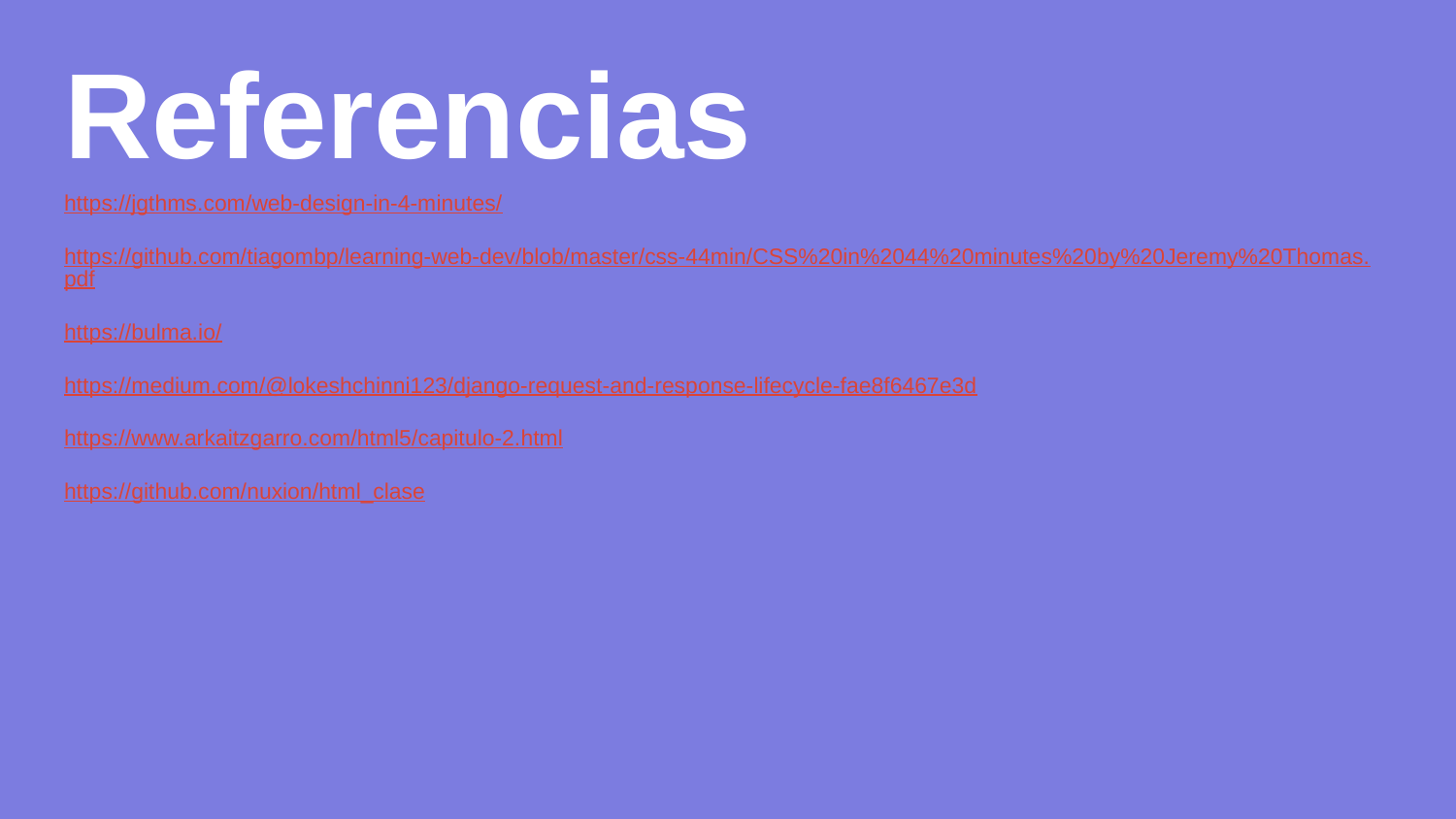

# Referencias
https://jgthms.com/web-design-in-4-minutes/

https://github.com/tiagombp/learning-web-dev/blob/master/css-44min/CSS%20in%2044%20minutes%20by%20Jeremy%20Thomas.pdf

https://bulma.io/

https://medium.com/@lokeshchinni123/django-request-and-response-lifecycle-fae8f6467e3d

https://www.arkaitzgarro.com/html5/capitulo-2.html

https://github.com/nuxion/html_clase